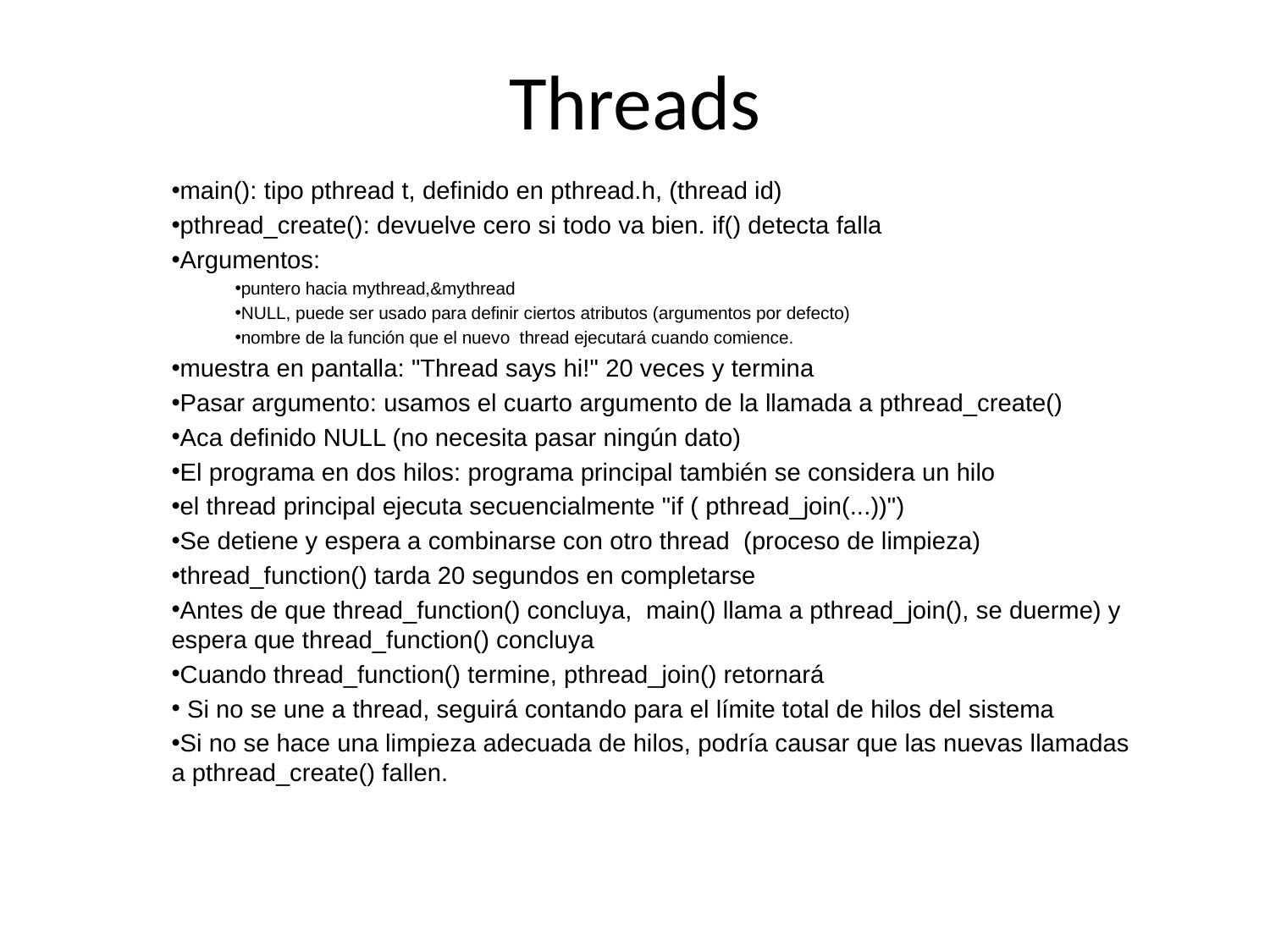

# Threads
main(): tipo pthread t, definido en pthread.h, (thread id)
pthread_create(): devuelve cero si todo va bien. if() detecta falla
Argumentos:
puntero hacia mythread,&mythread
NULL, puede ser usado para definir ciertos atributos (argumentos por defecto)
nombre de la función que el nuevo  thread ejecutará cuando comience.
muestra en pantalla: "Thread says hi!" 20 veces y termina
Pasar argumento: usamos el cuarto argumento de la llamada a pthread_create()
Aca definido NULL (no necesita pasar ningún dato)
El programa en dos hilos: programa principal también se considera un hilo
el thread principal ejecuta secuencialmente "if ( pthread_join(...))")
Se detiene y espera a combinarse con otro thread  (proceso de limpieza)
thread_function() tarda 20 segundos en completarse
Antes de que thread_function() concluya,  main() llama a pthread_join(), se duerme) y espera que thread_function() concluya
Cuando thread_function() termine, pthread_join() retornará
 Si no se une a thread, seguirá contando para el límite total de hilos del sistema
Si no se hace una limpieza adecuada de hilos, podría causar que las nuevas llamadas a pthread_create() fallen.